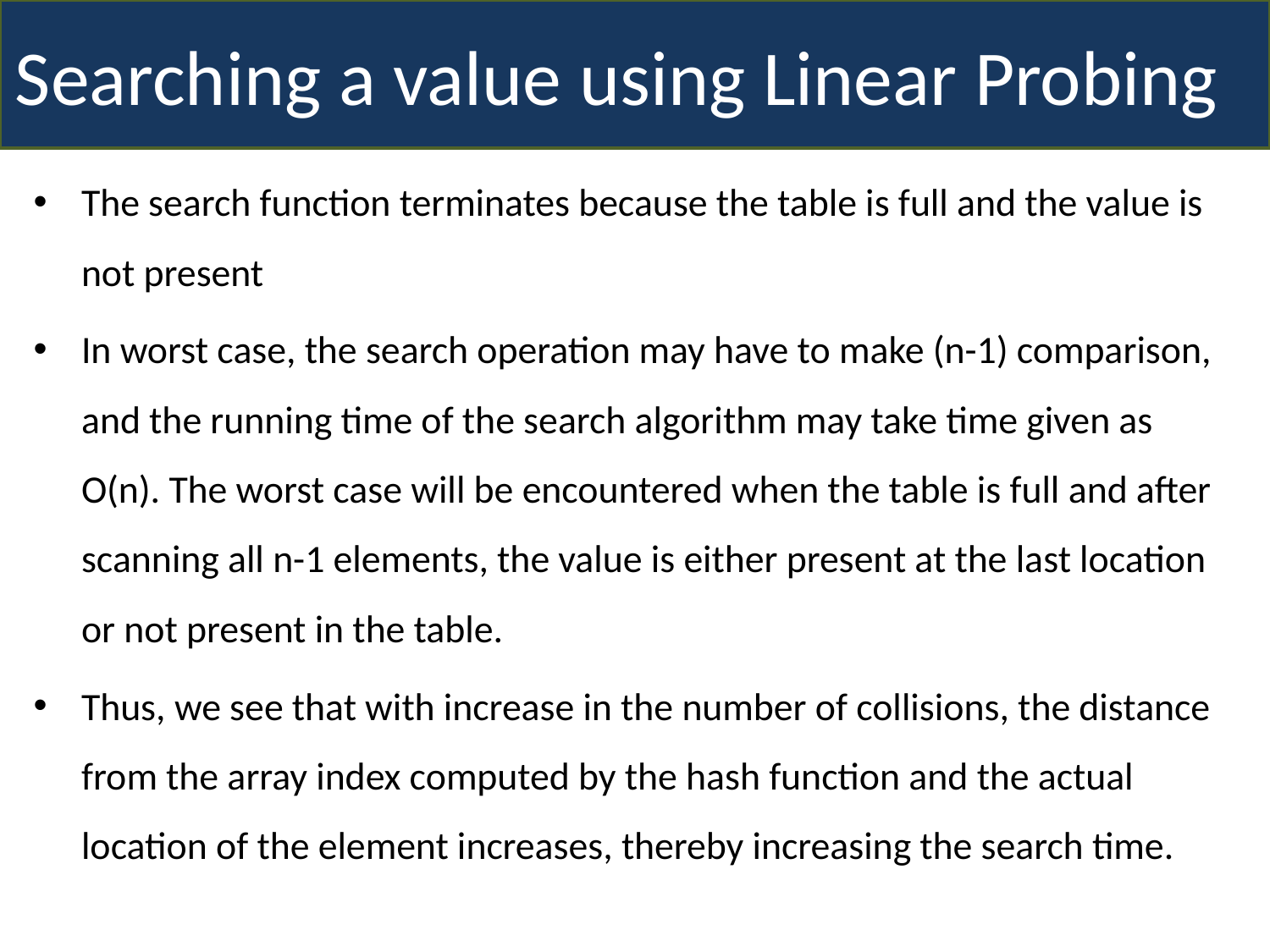

Searching a value using Linear Probing
The search function terminates because the table is full and the value is not present
In worst case, the search operation may have to make (n-1) comparison, and the running time of the search algorithm may take time given as O(n). The worst case will be encountered when the table is full and after scanning all n-1 elements, the value is either present at the last location or not present in the table.
Thus, we see that with increase in the number of collisions, the distance from the array index computed by the hash function and the actual location of the element increases, thereby increasing the search time.